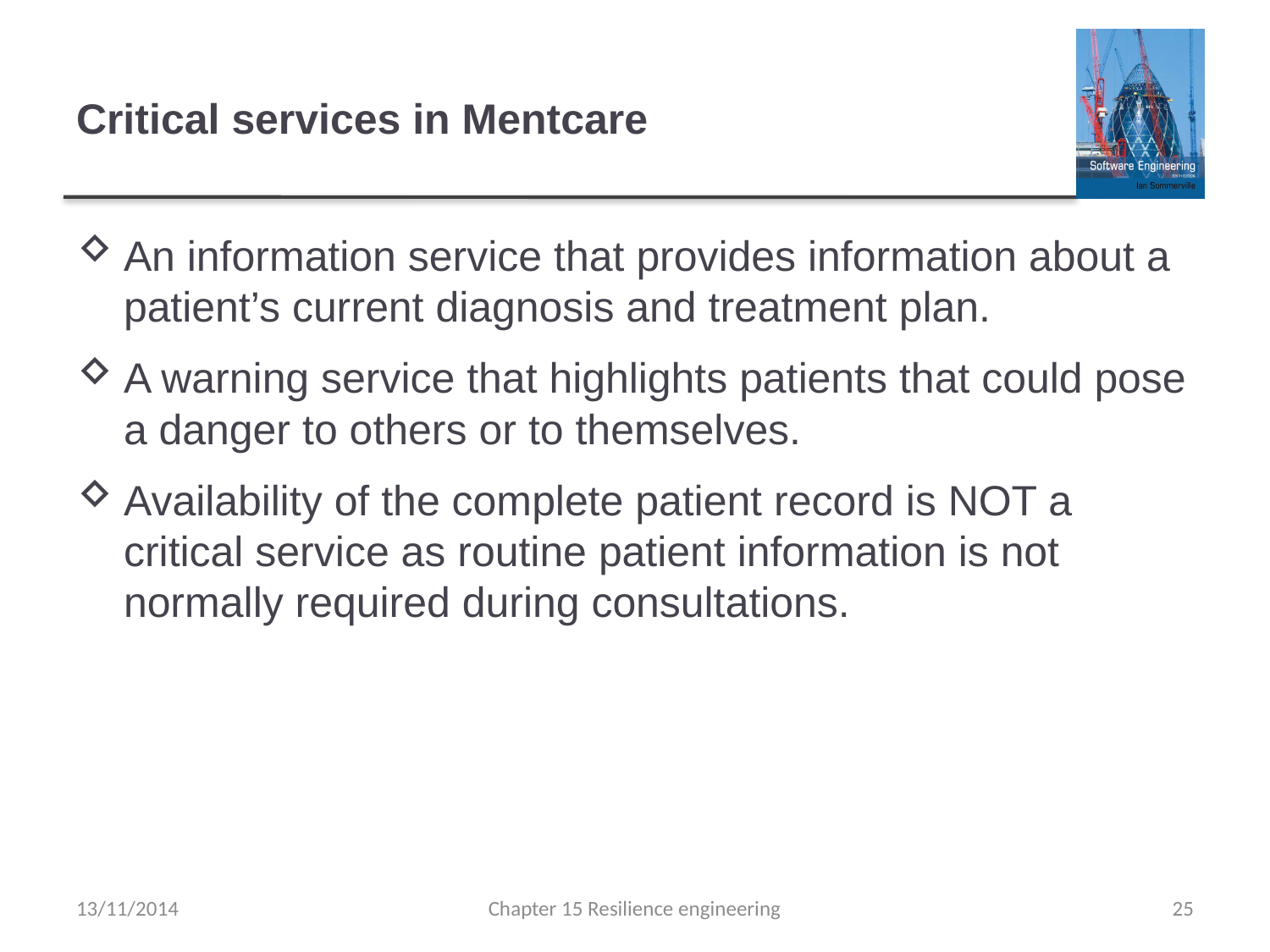

# Critical services in Mentcare
An information service that provides information about a patient’s current diagnosis and treatment plan.
A warning service that highlights patients that could pose a danger to others or to themselves.
Availability of the complete patient record is NOT a critical service as routine patient information is not normally required during consultations.
13/11/2014
Chapter 15 Resilience engineering
25